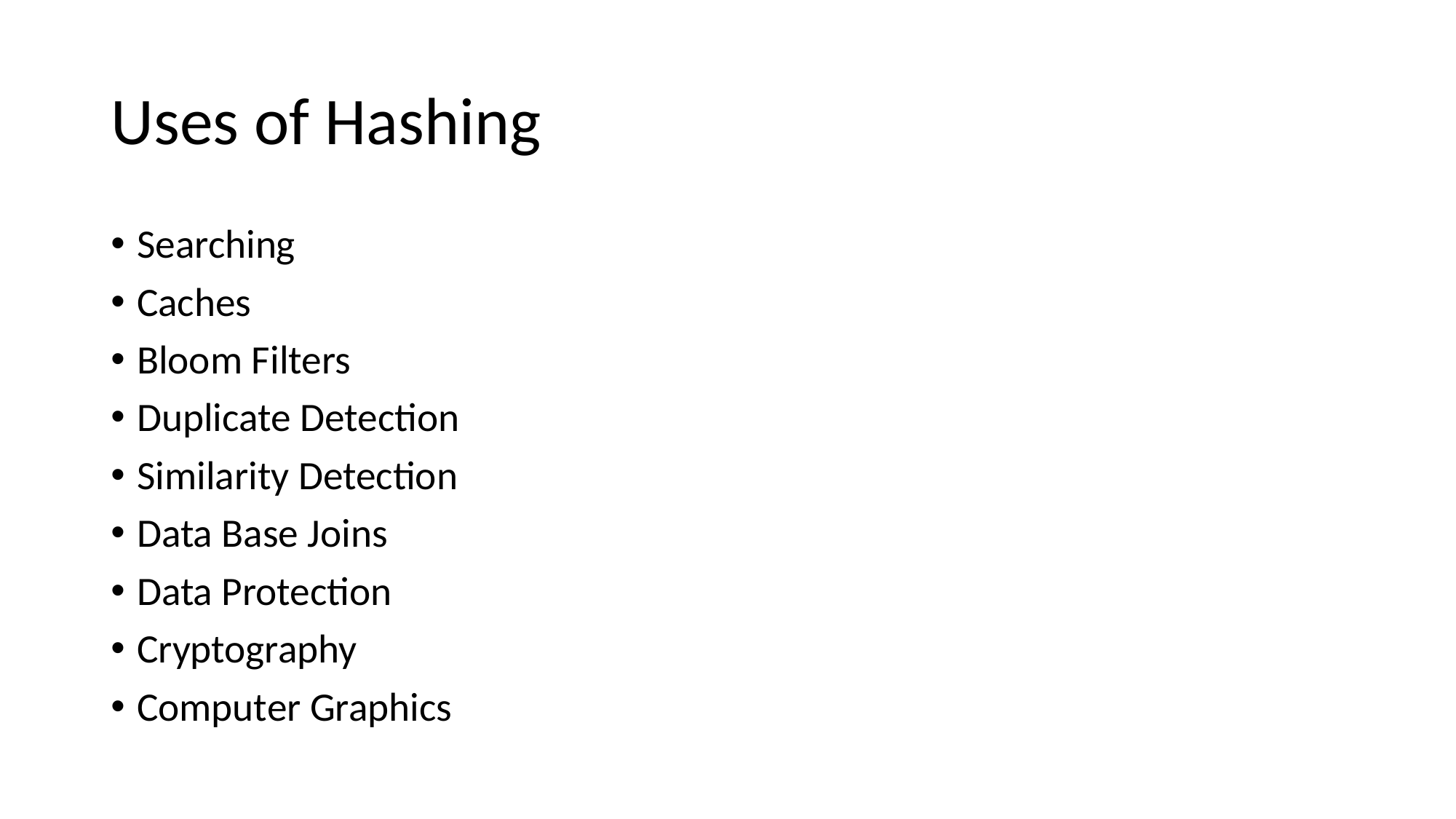

# Uses of Hashing
Searching
Caches
Bloom Filters
Duplicate Detection
Similarity Detection
Data Base Joins
Data Protection
Cryptography
Computer Graphics